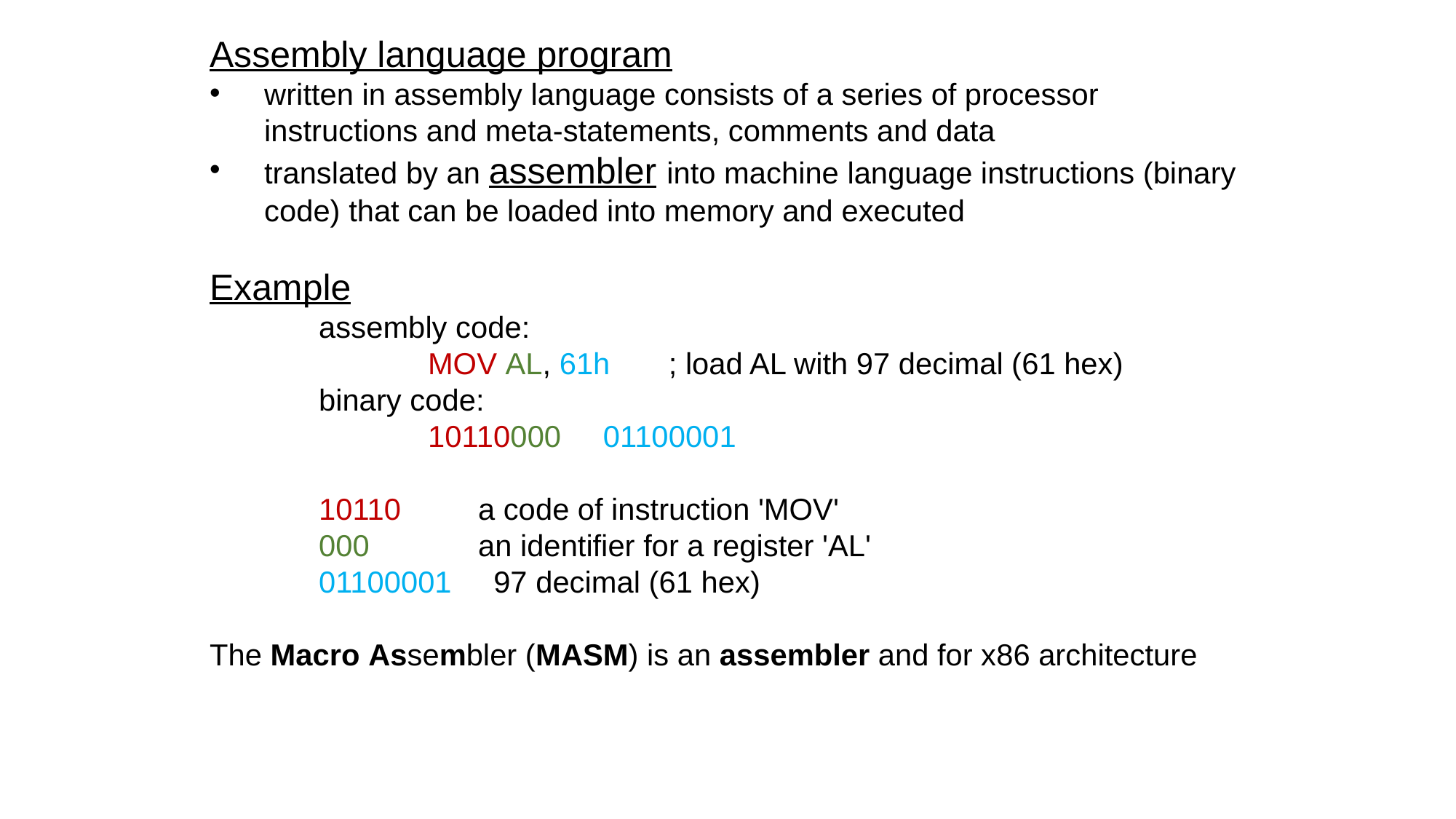

Assembly language program
written in assembly language consists of a series of processor instructions and meta-statements, comments and data
translated by an assembler into machine language instructions (binary code) that can be loaded into memory and executed

Example
	assembly code:
		MOV AL, 61h       ; load AL with 97 decimal (61 hex)
	binary code:
		10110000     01100001

	10110 	      a code of instruction 'MOV'
	000 	      an identifier for a register 'AL'
	01100001     97 decimal (61 hex)

The Macro Assembler (MASM) is an assembler and for x86 architecture